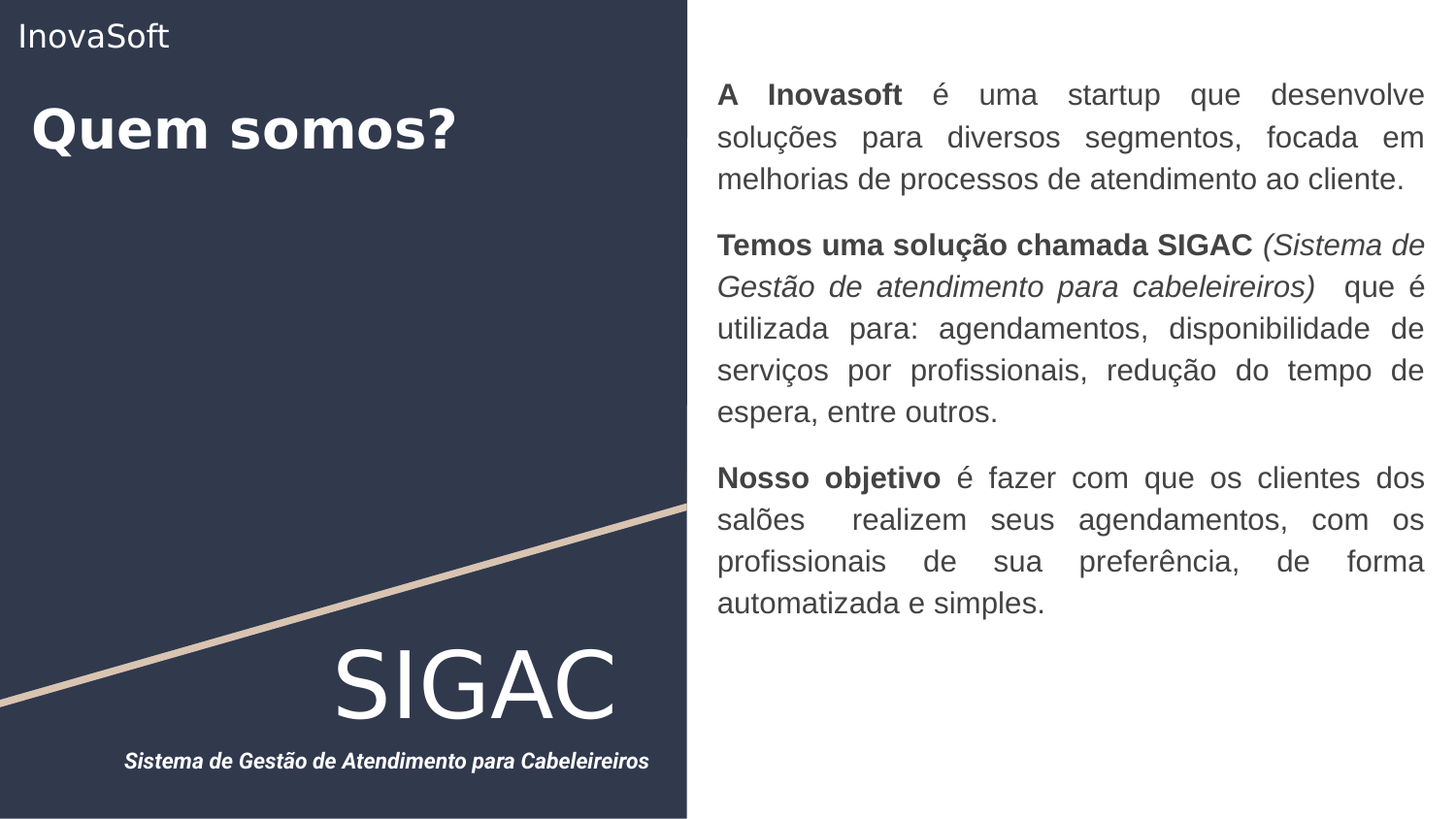

InovaSoft
A Inovasoft é uma startup que desenvolve soluções para diversos segmentos, focada em melhorias de processos de atendimento ao cliente.
Temos uma solução chamada SIGAC (Sistema de Gestão de atendimento para cabeleireiros)  que é utilizada para: agendamentos, disponibilidade de serviços por profissionais, redução do tempo de espera, entre outros.
Nosso objetivo é fazer com que os clientes dos salões  realizem seus agendamentos, com os profissionais de sua preferência, de forma automatizada e simples.

Quem somos?
SIGAC
Sistema de Gestão de Atendimento para Cabeleireiros